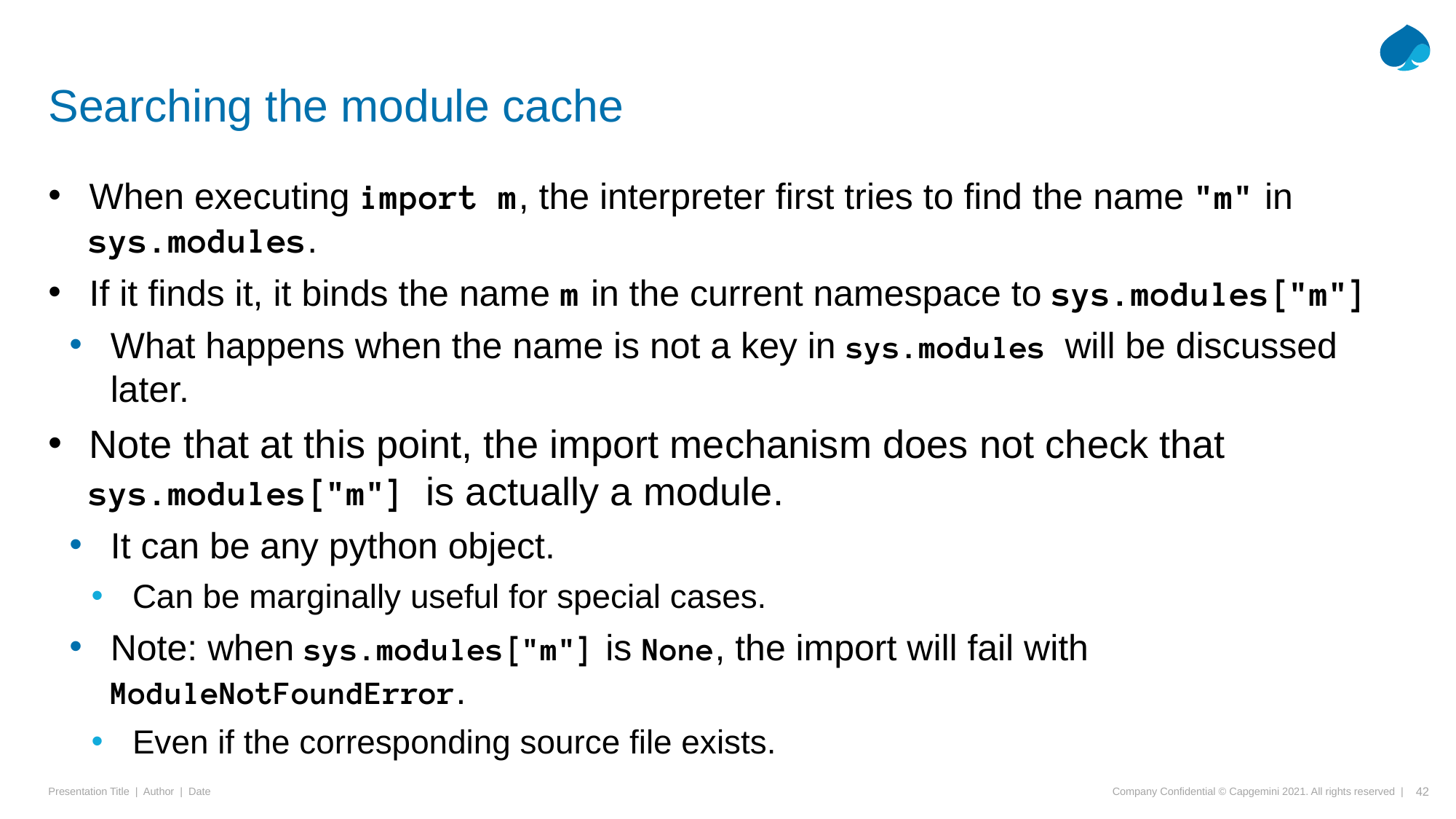

# Searching the module cache
When executing import m, the interpreter first tries to find the name "m" in sys.modules.
If it finds it, it binds the name m in the current namespace to sys.modules["m"]
What happens when the name is not a key in sys.modules will be discussed later.
Note that at this point, the import mechanism does not check that sys.modules["m"] is actually a module.
It can be any python object.
Can be marginally useful for special cases.
Note: when sys.modules["m"] is None, the import will fail with ModuleNotFoundError.
Even if the corresponding source file exists.